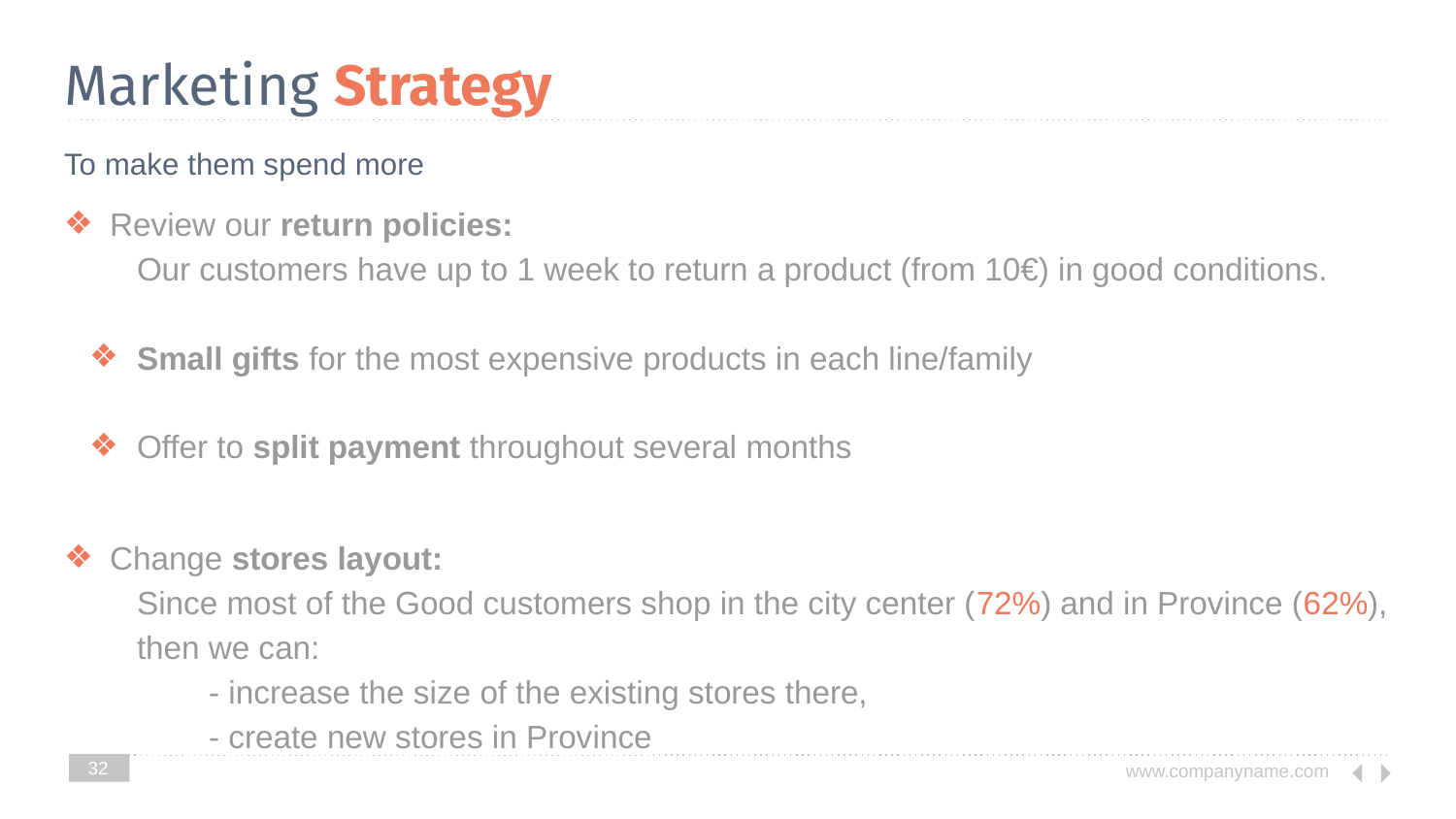

# Marketing Strategy
To make them spend more
Review our return policies:
Our customers have up to 1 week to return a product (from 10€) in good conditions.

Small gifts for the most expensive products in each line/family
Offer to split payment throughout several months

Change stores layout:
Since most of the Good customers shop in the city center (72%) and in Province (62%), then we can:
        - increase the size of the existing stores there,
        - create new stores in Province
32